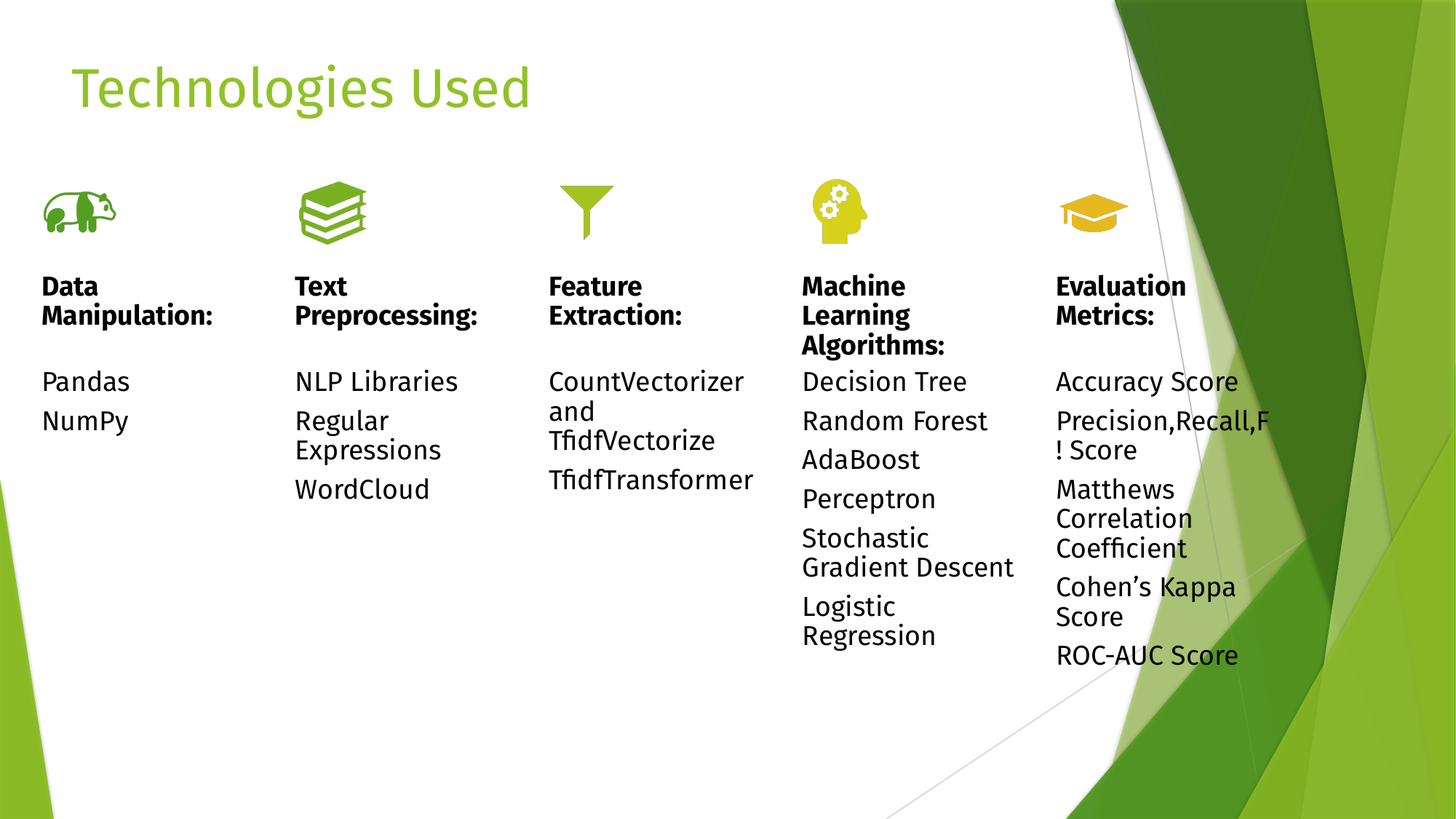

# Technologies Used
Data Manipulation:
Pandas
NumPy
Text Preprocessing:
NLP Libraries
Regular Expressions
WordCloud
Feature Extraction:
CountVectorizer and TfidfVectorize
TfidfTransformer
Machine Learning Algorithms:
Decision Tree
Random Forest
AdaBoost
Perceptron
Stochastic Gradient Descent
Logistic Regression
Evaluation Metrics:
Accuracy Score
Precision,Recall,F! Score
Matthews Correlation Coefficient
Cohen’s Kappa Score
ROC-AUC Score